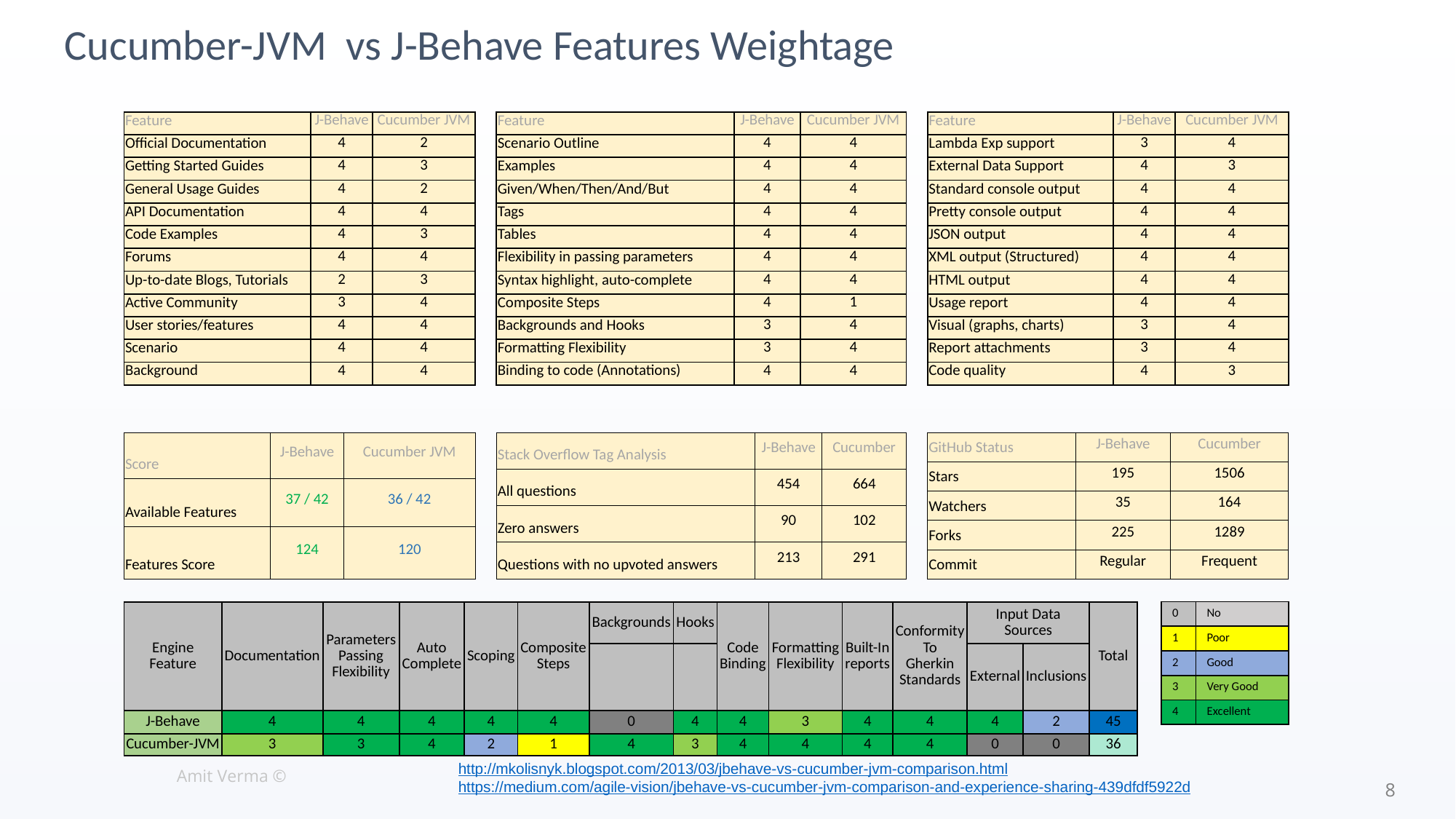

Cucumber-JVM  vs J-Behave Features Weightage
| Feature | J-Behave | Cucumber JVM |
| --- | --- | --- |
| Official Documentation | 4 | 2 |
| Getting Started Guides | 4 | 3 |
| General Usage Guides | 4 | 2 |
| API Documentation | 4 | 4 |
| Code Examples | 4 | 3 |
| Forums | 4 | 4 |
| Up-to-date Blogs, Tutorials | 2 | 3 |
| Active Community | 3 | 4 |
| User stories/features | 4 | 4 |
| Scenario | 4 | 4 |
| Background | 4 | 4 |
| Feature | J-Behave | Cucumber JVM |
| --- | --- | --- |
| Scenario Outline | 4 | 4 |
| Examples | 4 | 4 |
| Given/When/Then/And/But | 4 | 4 |
| Tags | 4 | 4 |
| Tables | 4 | 4 |
| Flexibility in passing parameters | 4 | 4 |
| Syntax highlight, auto-complete | 4 | 4 |
| Composite Steps | 4 | 1 |
| Backgrounds and Hooks | 3 | 4 |
| Formatting Flexibility | 3 | 4 |
| Binding to code (Annotations) | 4 | 4 |
| Feature | J-Behave | Cucumber JVM |
| --- | --- | --- |
| Lambda Exp support | 3 | 4 |
| External Data Support | 4 | 3 |
| Standard console output | 4 | 4 |
| Pretty console output | 4 | 4 |
| JSON output | 4 | 4 |
| XML output (Structured) | 4 | 4 |
| HTML output | 4 | 4 |
| Usage report | 4 | 4 |
| Visual (graphs, charts) | 3 | 4 |
| Report attachments | 3 | 4 |
| Code quality | 4 | 3 |
| Score | J-Behave | Cucumber JVM |
| --- | --- | --- |
| Available Features | 37 / 42 | 36 / 42 |
| Features Score | 124 | 120 |
| Stack Overflow Tag Analysis | J-Behave | Cucumber |
| --- | --- | --- |
| All questions | 454 | 664 |
| Zero answers | 90 | 102 |
| Questions with no upvoted answers | 213 | 291 |
| GitHub Status | J-Behave | Cucumber |
| --- | --- | --- |
| Stars | 195 | 1506 |
| Watchers | 35 | 164 |
| Forks | 225 | 1289 |
| Commit | Regular | Frequent |
| 0 | No |
| --- | --- |
| 1 | Poor |
| 2 | Good |
| 3 | Very Good |
| 4 | Excellent |
| Engine Feature | Documentation | Parameters Passing Flexibility | Auto Complete | Scoping | Composite Steps | Backgrounds | Hooks | Code Binding | Formatting Flexibility | Built-In reports | Conformity To Gherkin Standards | Input Data Sources |  | Total |
| --- | --- | --- | --- | --- | --- | --- | --- | --- | --- | --- | --- | --- | --- | --- |
|  |  |  |  |  |  |  |  |  |  |  |  | External | Inclusions |  |
| J-Behave | 4 | 4 | 4 | 4 | 4 | 0 | 4 | 4 | 3 | 4 | 4 | 4 | 2 | 45 |
| Cucumber-JVM | 3 | 3 | 4 | 2 | 1 | 4 | 3 | 4 | 4 | 4 | 4 | 0 | 0 | 36 |
Amit Verma ©
http://mkolisnyk.blogspot.com/2013/03/jbehave-vs-cucumber-jvm-comparison.html
https://medium.com/agile-vision/jbehave-vs-cucumber-jvm-comparison-and-experience-sharing-439dfdf5922d
8